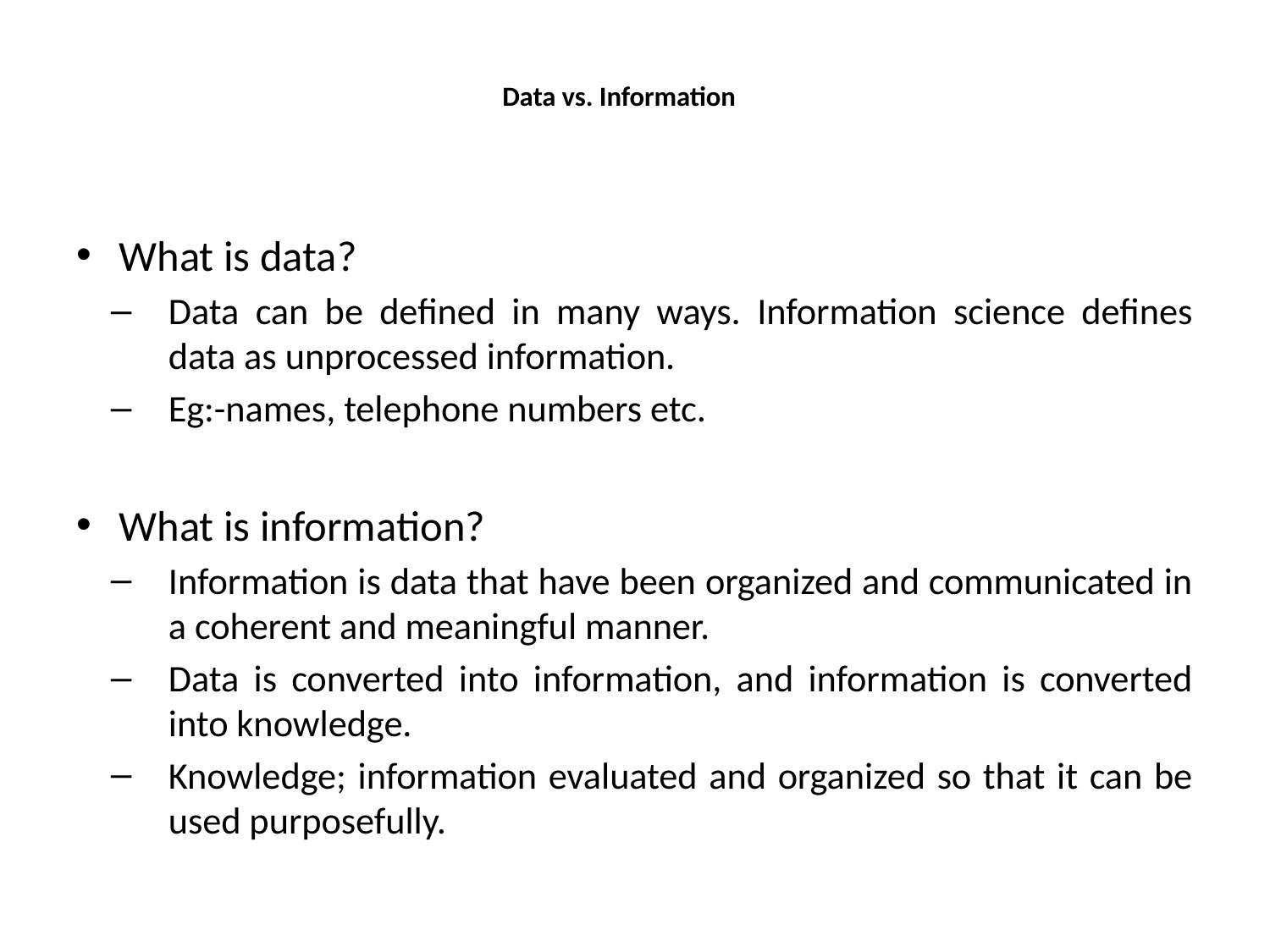

# Data vs. Information
What is data?
Data can be defined in many ways. Information science defines data as unprocessed information.
Eg:-names, telephone numbers etc.

What is information?
Information is data that have been organized and communicated in a coherent and meaningful manner.
Data is converted into information, and information is converted into knowledge.
Knowledge; information evaluated and organized so that it can be used purposefully.